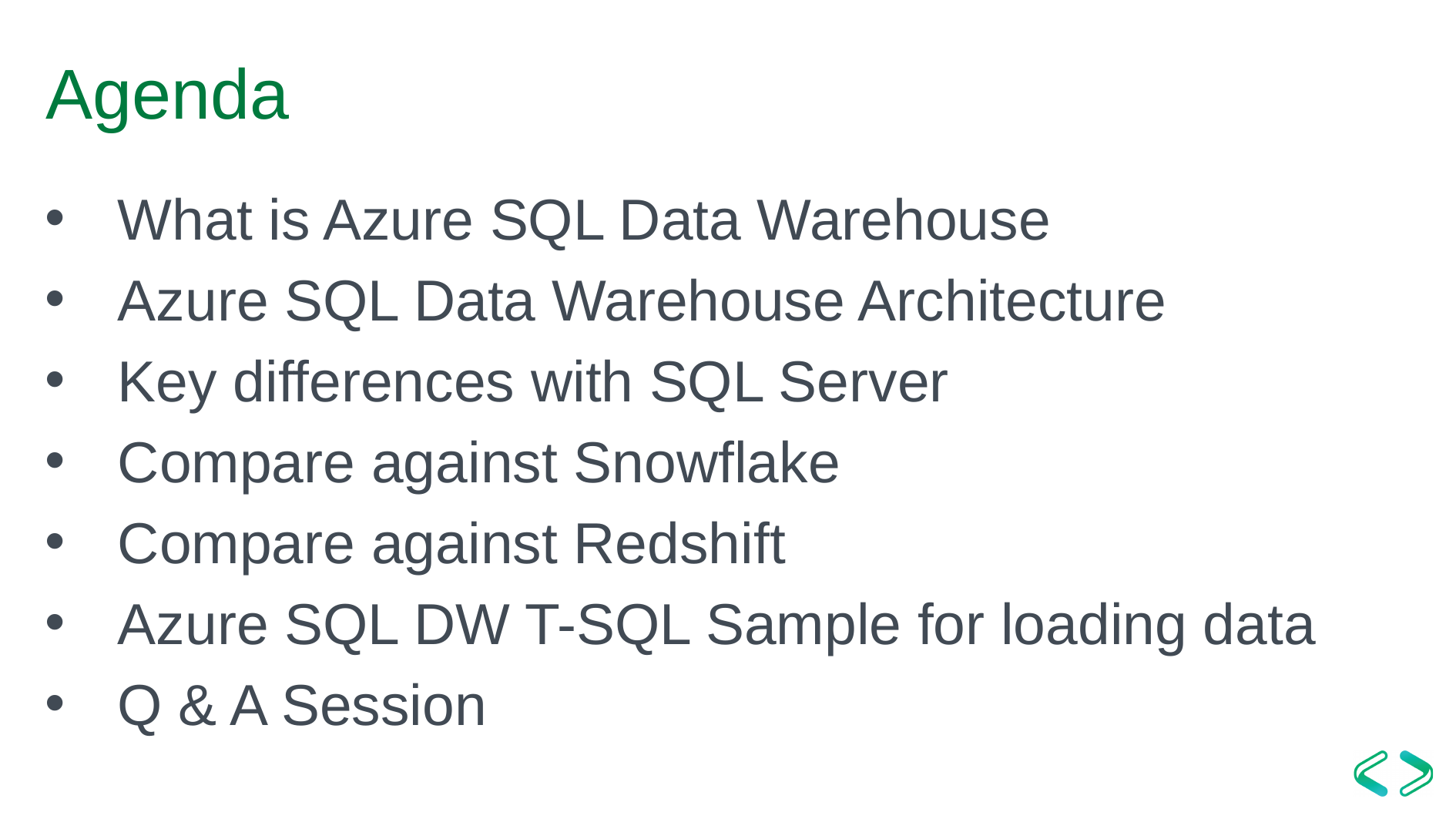

# Agenda
What is Azure SQL Data Warehouse
Azure SQL Data Warehouse Architecture
Key differences with SQL Server
Compare against Snowflake
Compare against Redshift
Azure SQL DW T-SQL Sample for loading data
Q & A Session